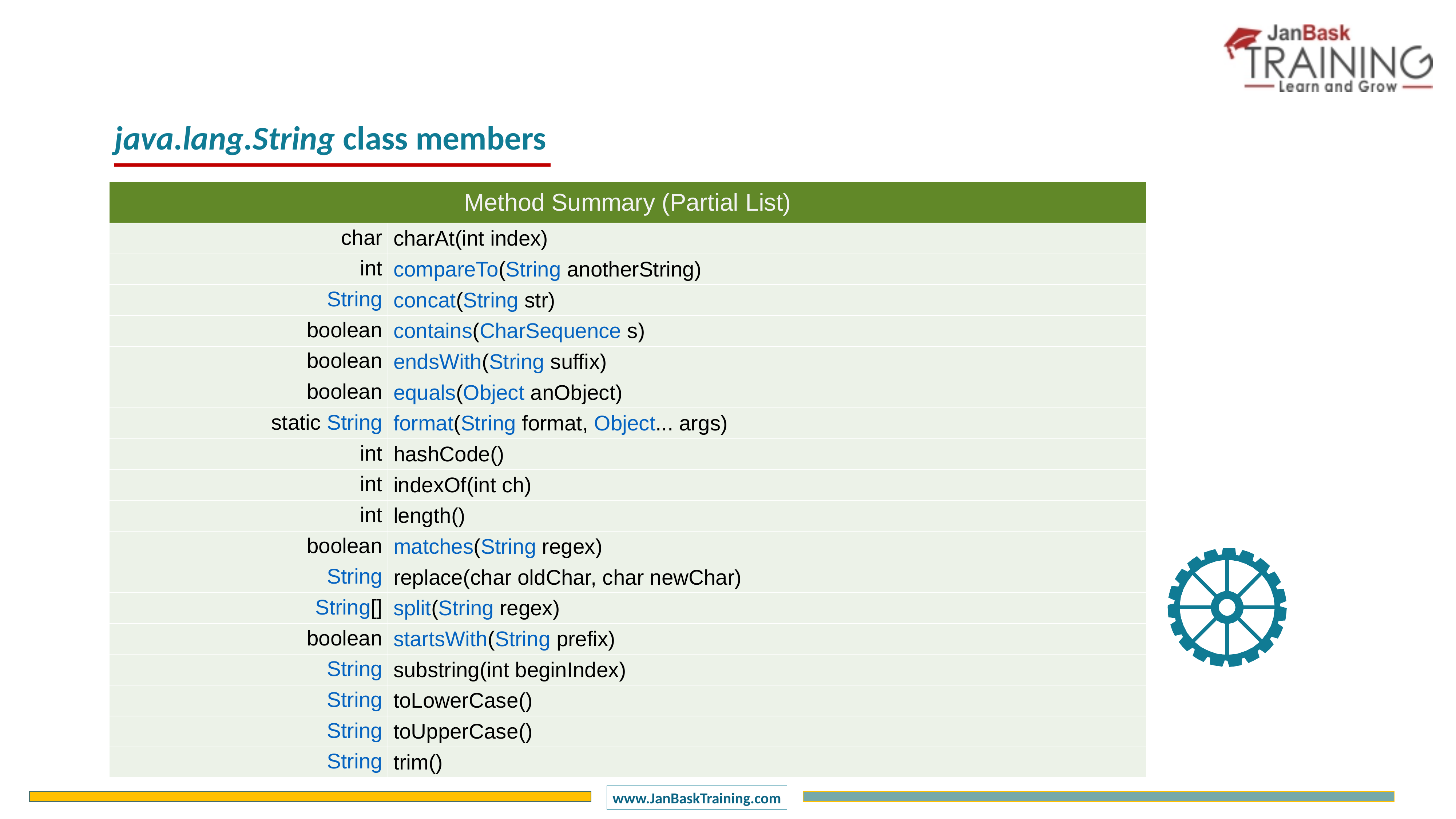

java.lang.String class members
| Method Summary (Partial List) |  |
| --- | --- |
| char | charAt(int index) |
| int | compareTo(String anotherString) |
| String | concat(String str) |
| boolean | contains(CharSequence s) |
| boolean | endsWith(String suffix) |
| boolean | equals(Object anObject) |
| static String | format(String format, Object... args) |
| int | hashCode() |
| int | indexOf(int ch) |
| int | length() |
| boolean | matches(String regex) |
| String | replace(char oldChar, char newChar) |
| String[] | split(String regex) |
| boolean | startsWith(String prefix) |
| String | substring(int beginIndex) |
| String | toLowerCase() |
| String | toUpperCase() |
| String | trim() |